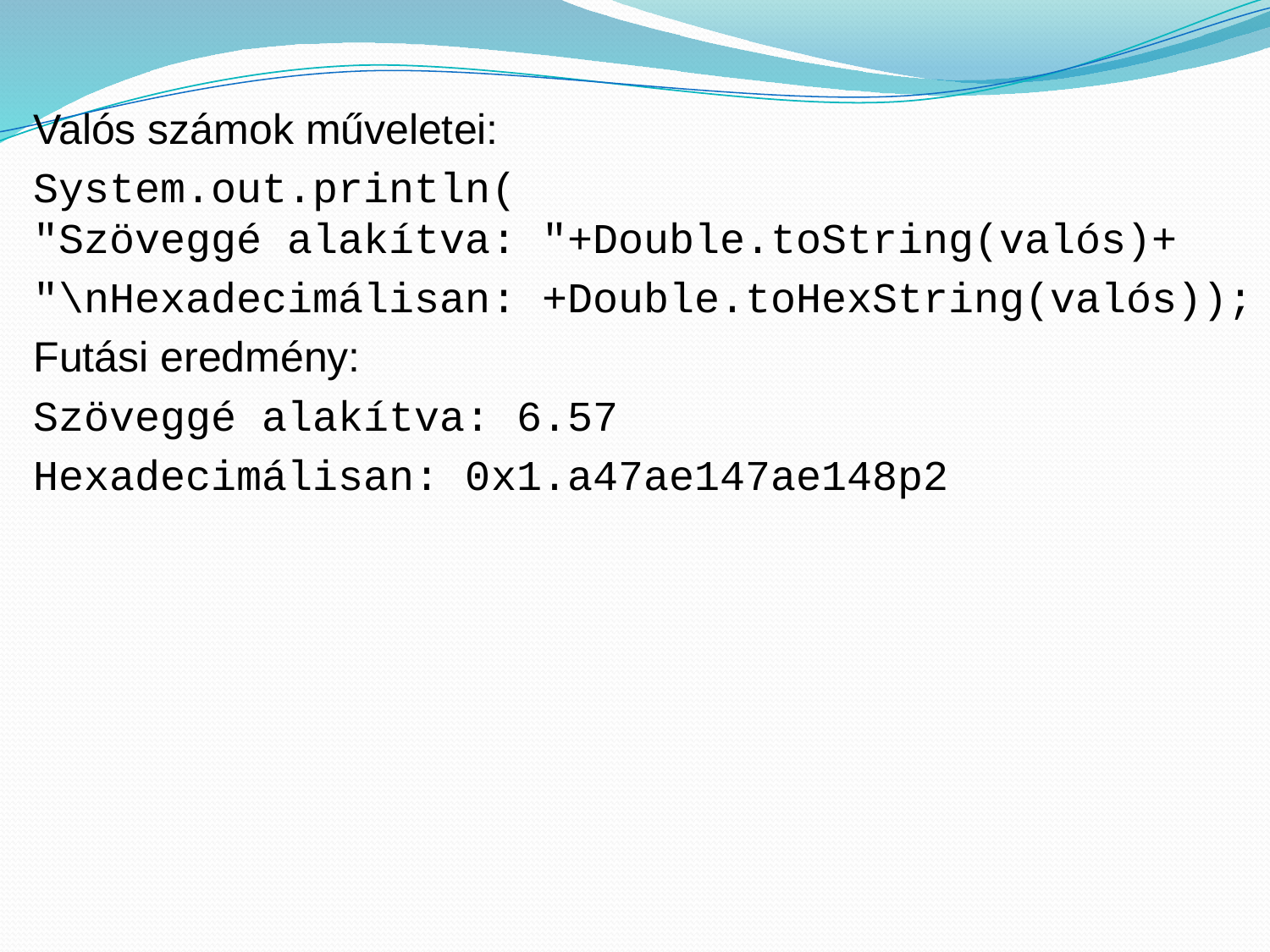

Valós számok műveletei:
System.out.println(
"Szöveggé alakítva: "+Double.toString(valós)+
"\nHexadecimálisan: +Double.toHexString(valós));
Futási eredmény:
Szöveggé alakítva: 6.57
Hexadecimálisan: 0x1.a47ae147ae148p2